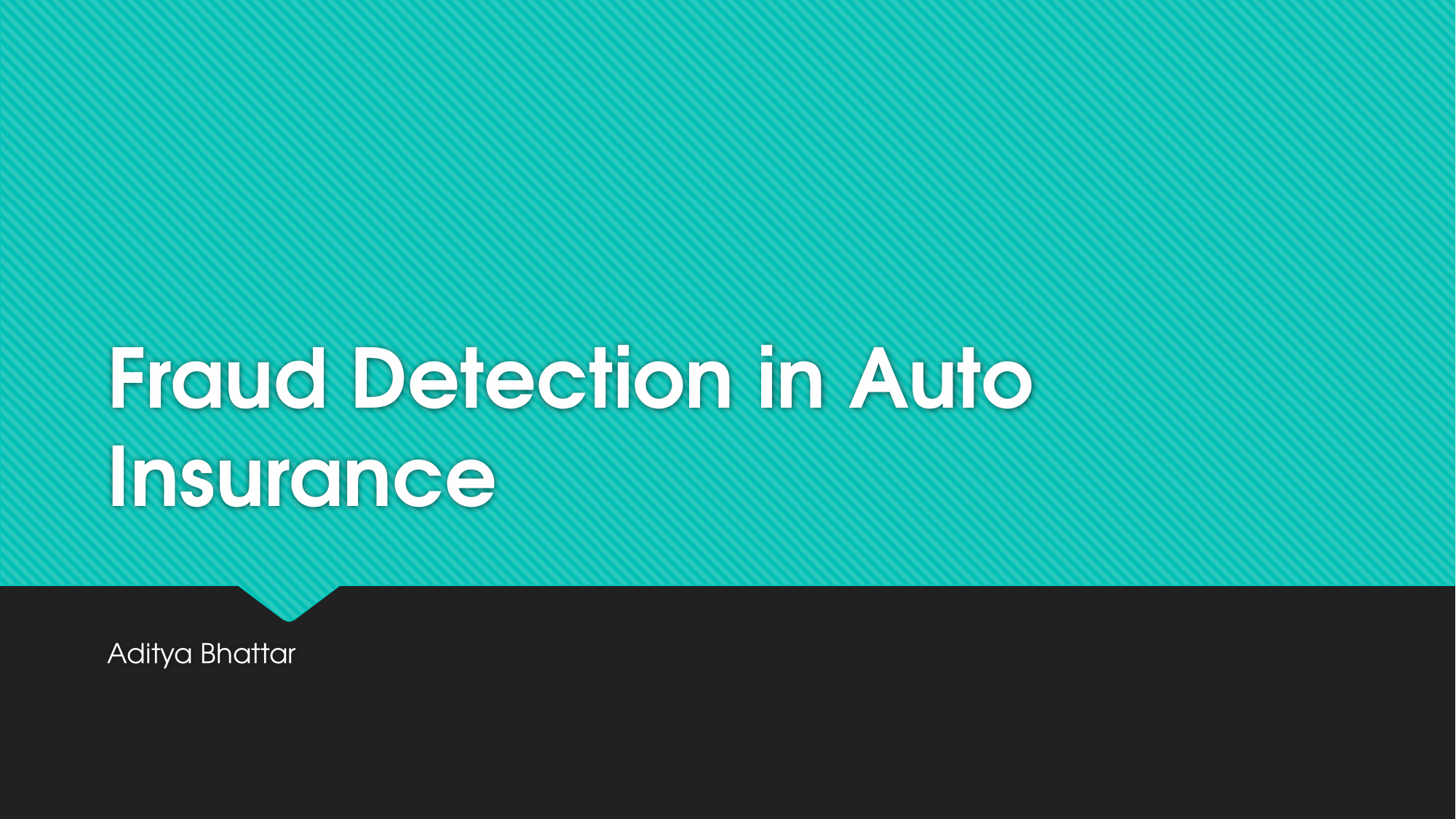

# Fraud Detection in Auto Insurance
Aditya Bhattar